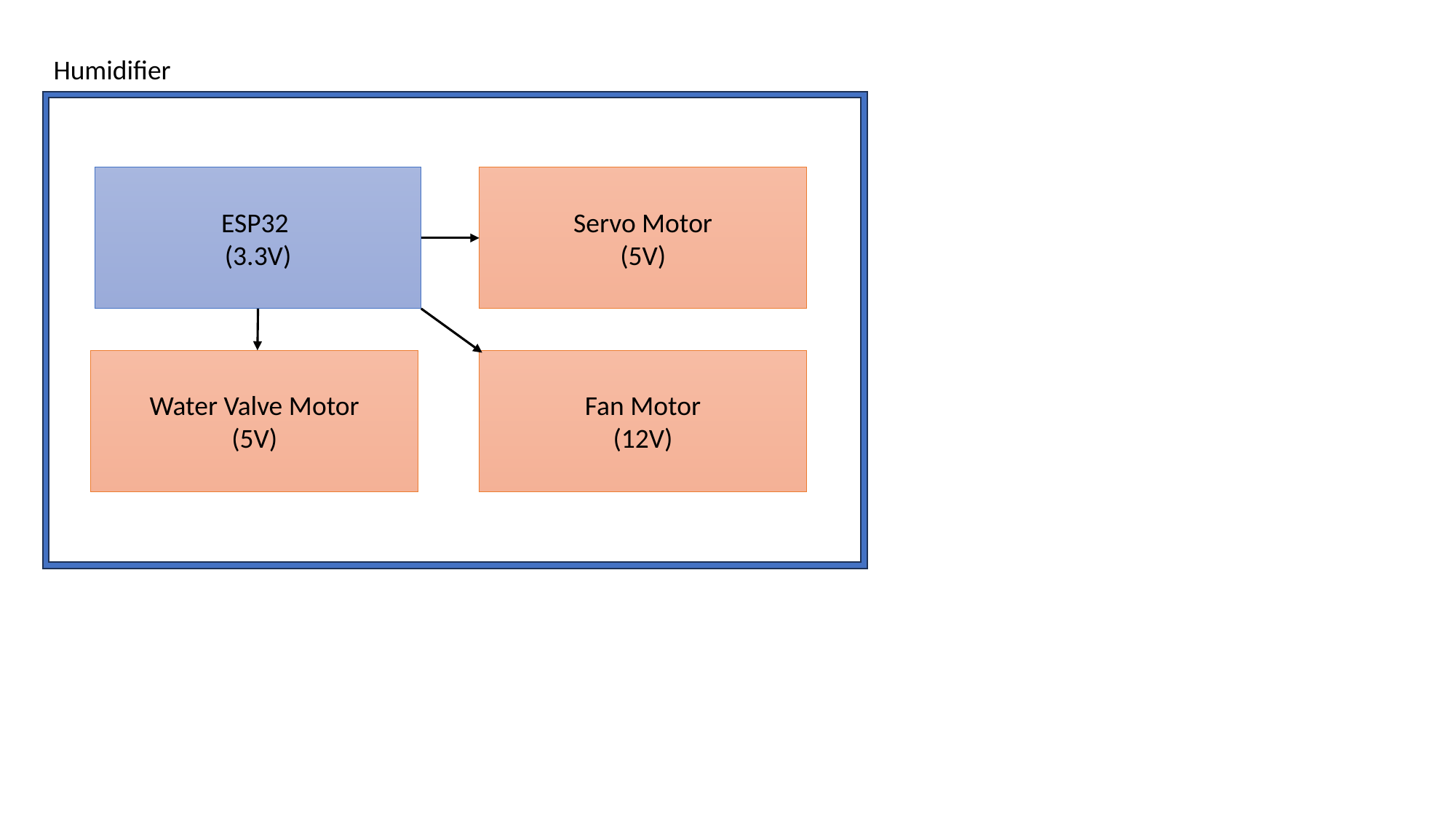

Humidifier

ESP32
(3.3V)
Servo Motor
(5V)
Water Valve Motor
(5V)
Fan Motor
(12V)